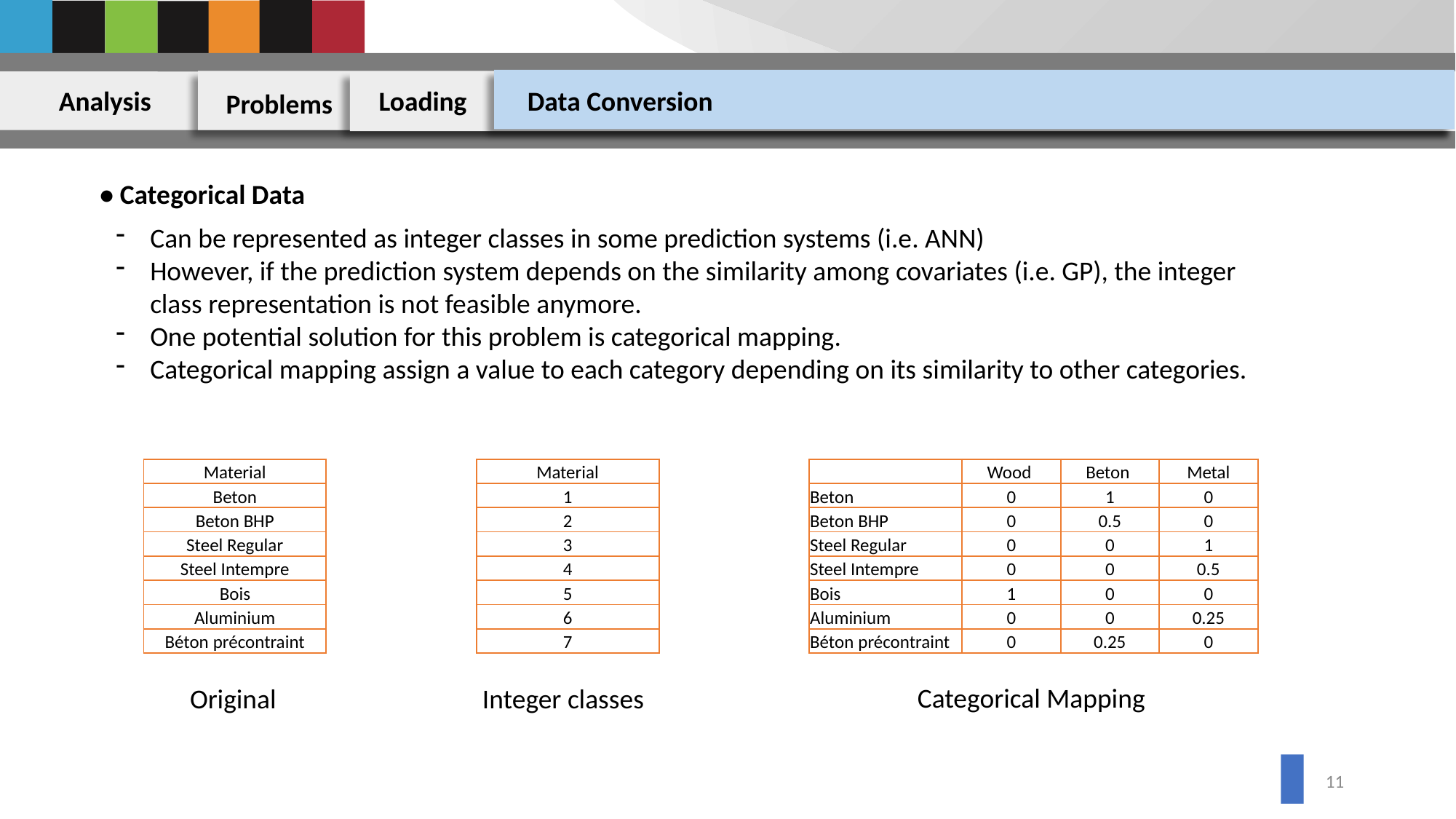

Analysis
Loading

Data Conversion
Problems
• Categorical Data
Can be represented as integer classes in some prediction systems (i.e. ANN)
However, if the prediction system depends on the similarity among covariates (i.e. GP), the integer class representation is not feasible anymore.
One potential solution for this problem is categorical mapping.
Categorical mapping assign a value to each category depending on its similarity to other categories.
| Material |
| --- |
| Beton |
| Beton BHP |
| Steel Regular |
| Steel Intempre |
| Bois |
| Aluminium |
| Béton précontraint |
| Material |
| --- |
| 1 |
| 2 |
| 3 |
| 4 |
| 5 |
| 6 |
| 7 |
|  | Wood | Beton | Metal |
| --- | --- | --- | --- |
| Beton | 0 | 1 | 0 |
| Beton BHP | 0 | 0.5 | 0 |
| Steel Regular | 0 | 0 | 1 |
| Steel Intempre | 0 | 0 | 0.5 |
| Bois | 1 | 0 | 0 |
| Aluminium | 0 | 0 | 0.25 |
| Béton précontraint | 0 | 0.25 | 0 |
Categorical Mapping
Original
Integer classes

11